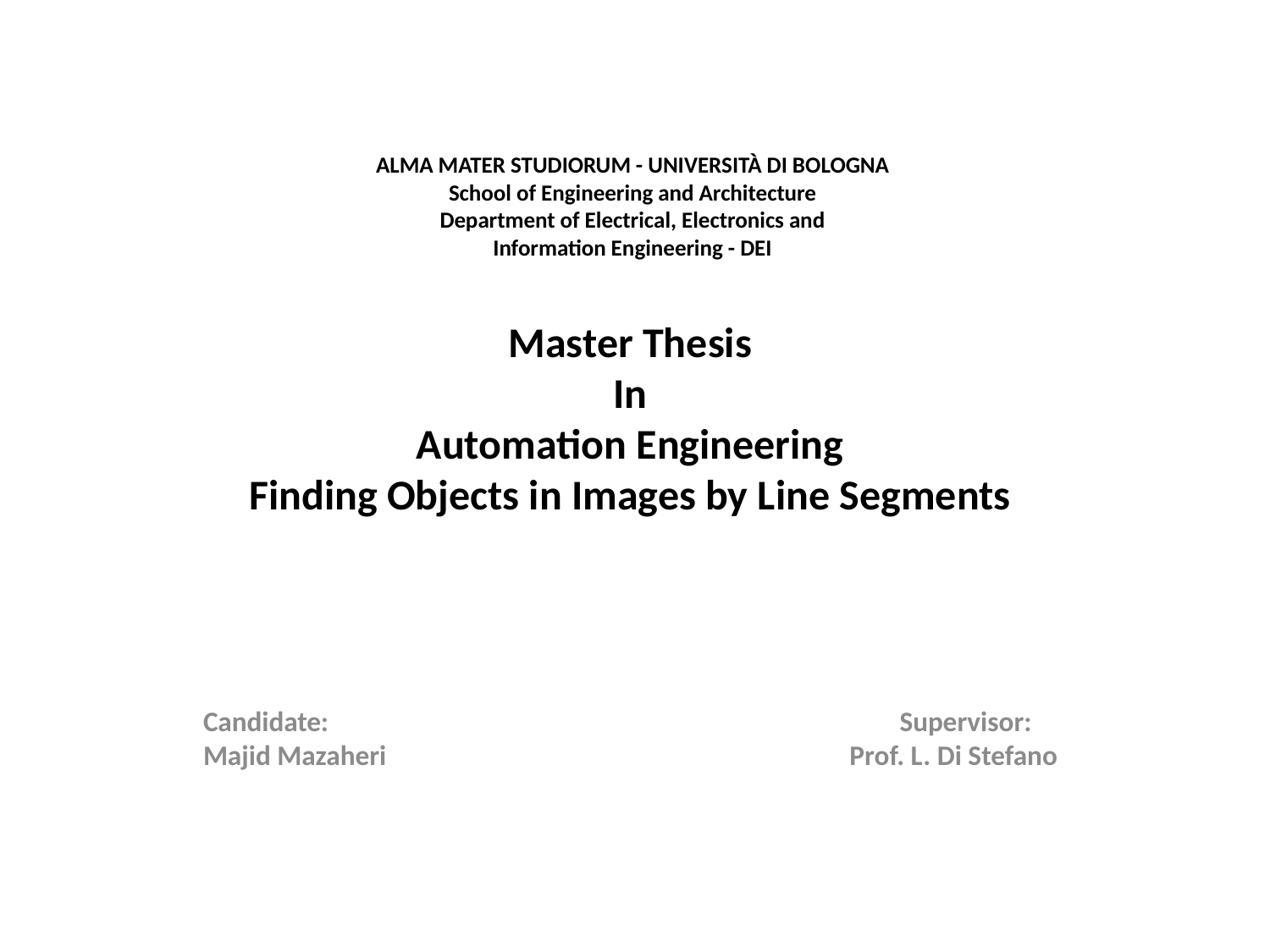

# ALMA MATER STUDIORUM - UNIVERSITÀ DI BOLOGNA School of Engineering and Architecture Department of Electrical, Electronics and Information Engineering - DEI Master Thesis In Automation Engineering Finding Objects in Images by Line Segments

Candidate:                                                                                          Supervisor:
Majid Mazaheri                                                                         Prof. L. Di Stefano